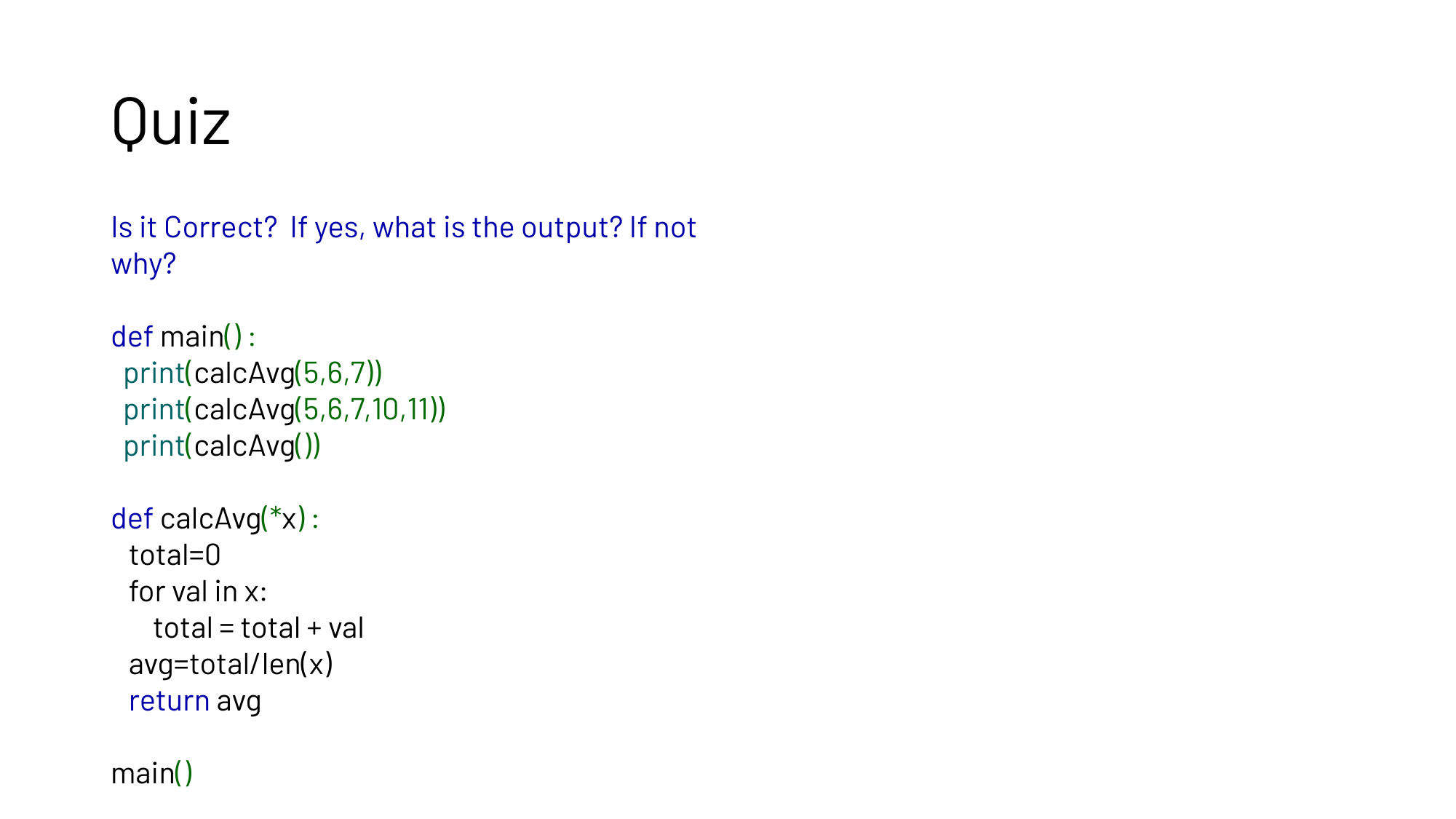

# Quiz
Is it Correct?  If yes, what is the output? If not why?

def main() :
  print(calcAvg(5,6,7))
  print(calcAvg(5,6,7,10,11))
  print(calcAvg())

def calcAvg(*x) :
   total=0
   for val in x:
       total = total + val
   avg=total/len(x)
   return avg

main()